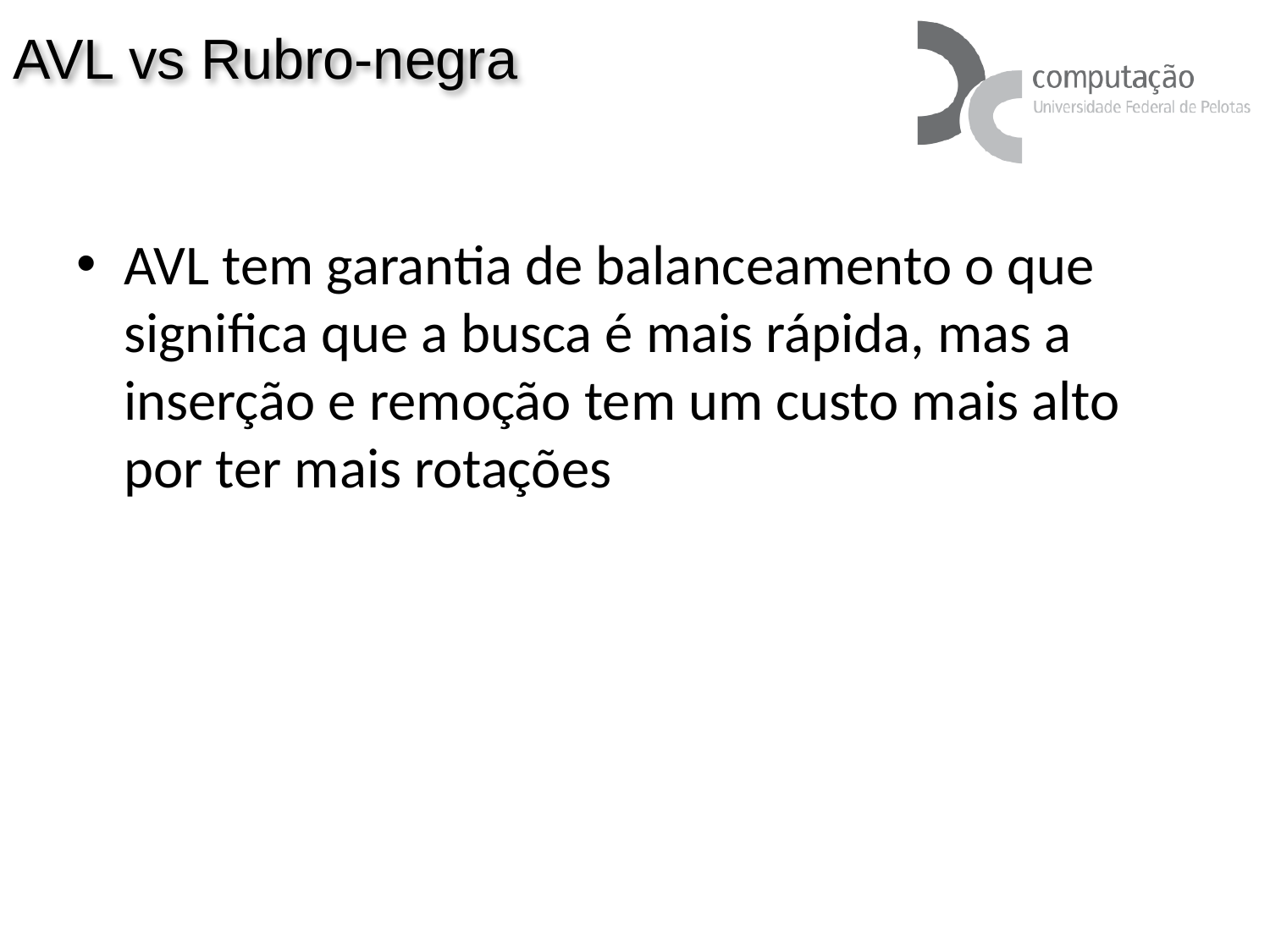

# AVL vs Rubro-negra
AVL tem garantia de balanceamento o que significa que a busca é mais rápida, mas a inserção e remoção tem um custo mais alto por ter mais rotações